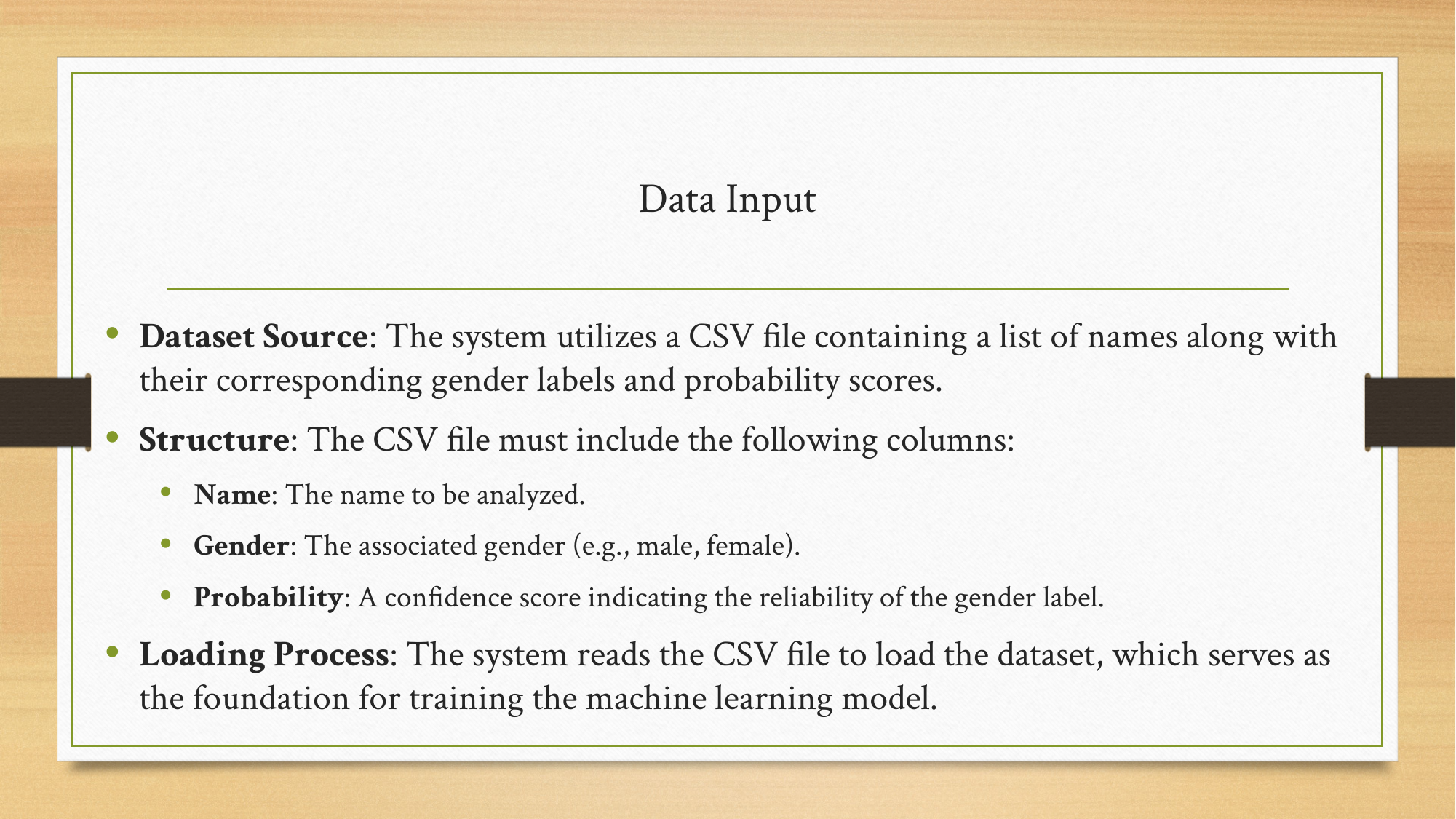

# Data Input
Dataset Source: The system utilizes a CSV file containing a list of names along with their corresponding gender labels and probability scores.
Structure: The CSV file must include the following columns:
Name: The name to be analyzed.
Gender: The associated gender (e.g., male, female).
Probability: A confidence score indicating the reliability of the gender label.
Loading Process: The system reads the CSV file to load the dataset, which serves as the foundation for training the machine learning model.